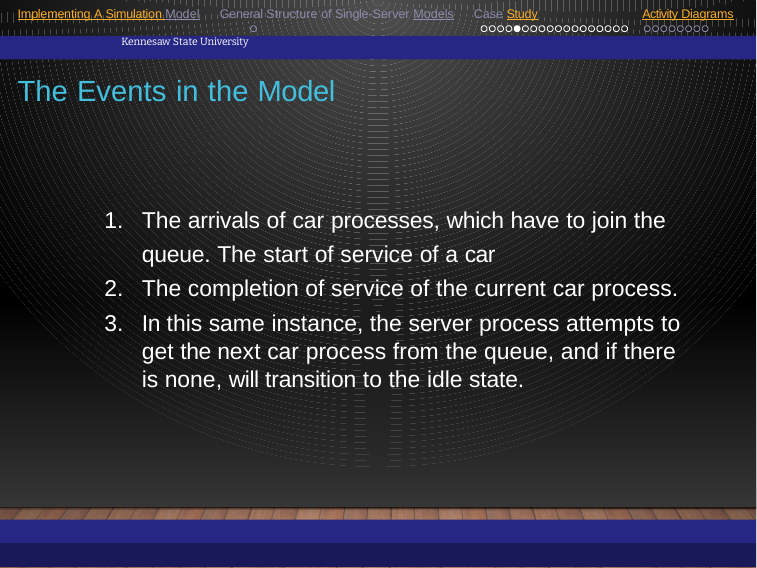

Implementing A Simulation Model  General Structure of Single-Server Models  Case Study
Activity Diagrams

Kennesaw State University

The Events in the Model
The arrivals of car processes, which have to join the queue. The start of service of a car
The completion of service of the current car process.
In this same instance, the server process attempts to get the next car process from the queue, and if there is none, will transition to the idle state.